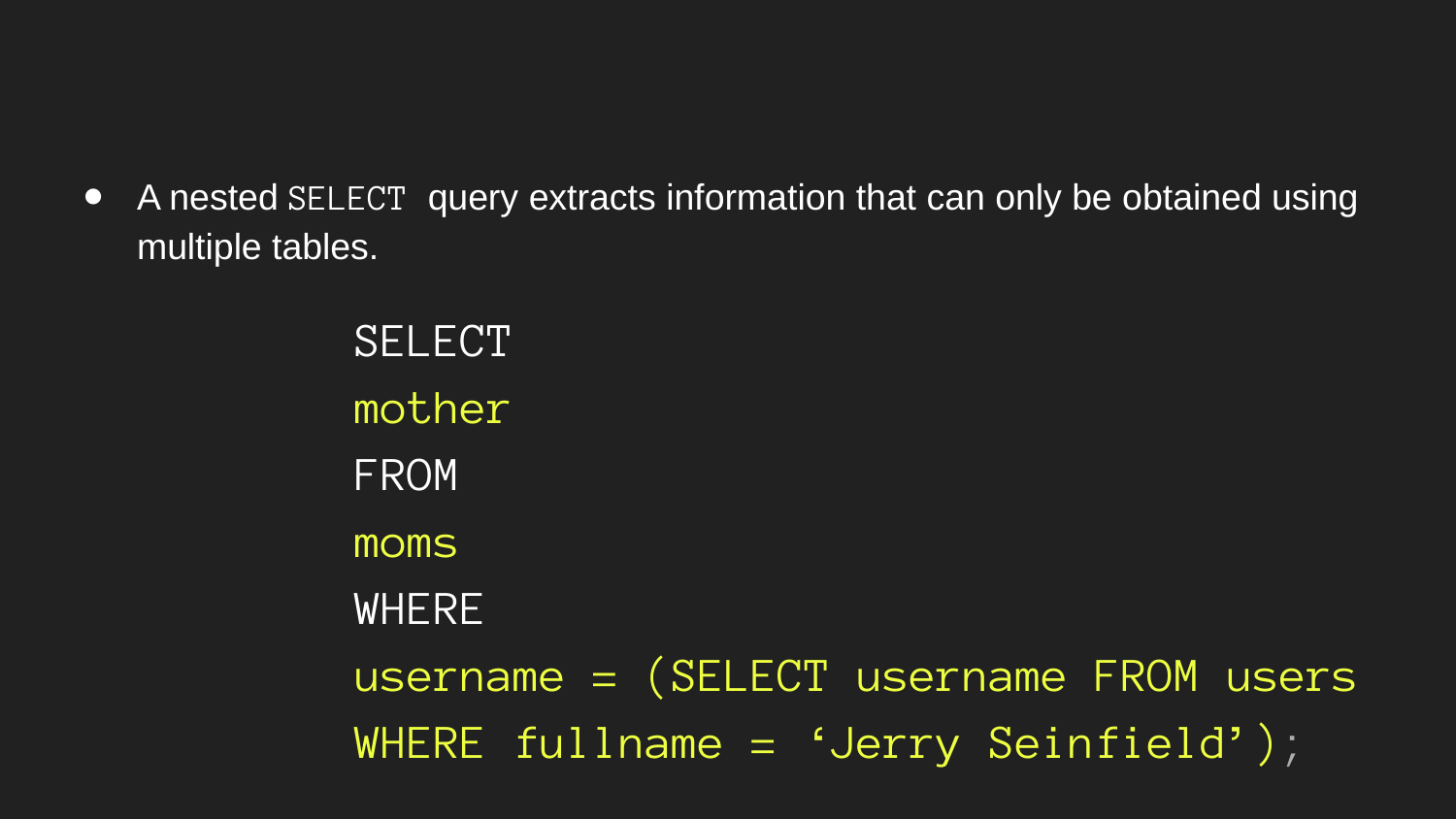

A nested SELECT query extracts information that can only be obtained using multiple tables.
SELECT
mother
FROM
moms
WHERE
username = (SELECT username FROM users WHERE fullname = ‘Jerry Seinfield’);